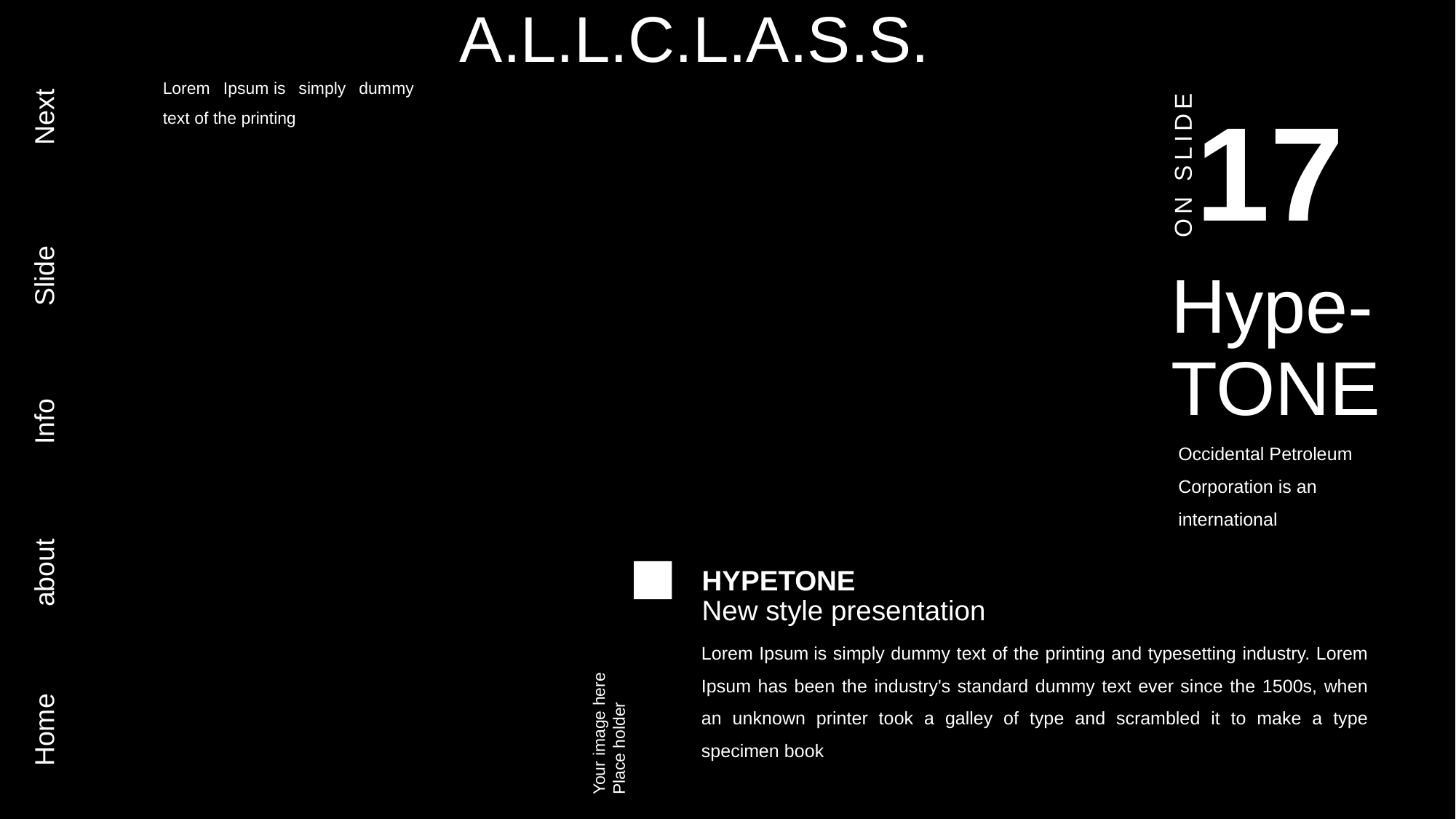

A.L.L.C.L.A.S.S.
Lorem Ipsum is simply dummy text of the printing
17

Next

ON SLIDE
Slide
Hype-TONE
Info
Occidental Petroleum Corporation is an international
Proposal presentation TEMPLATE
about
HYPETONE
New style presentation

Lorem Ipsum is simply dummy text of the printing and typesetting industry. Lorem Ipsum has been the industry's standard dummy text ever since the 1500s, when an unknown printer took a galley of type and scrambled it to make a type specimen book
Your image here
Place holder
Home